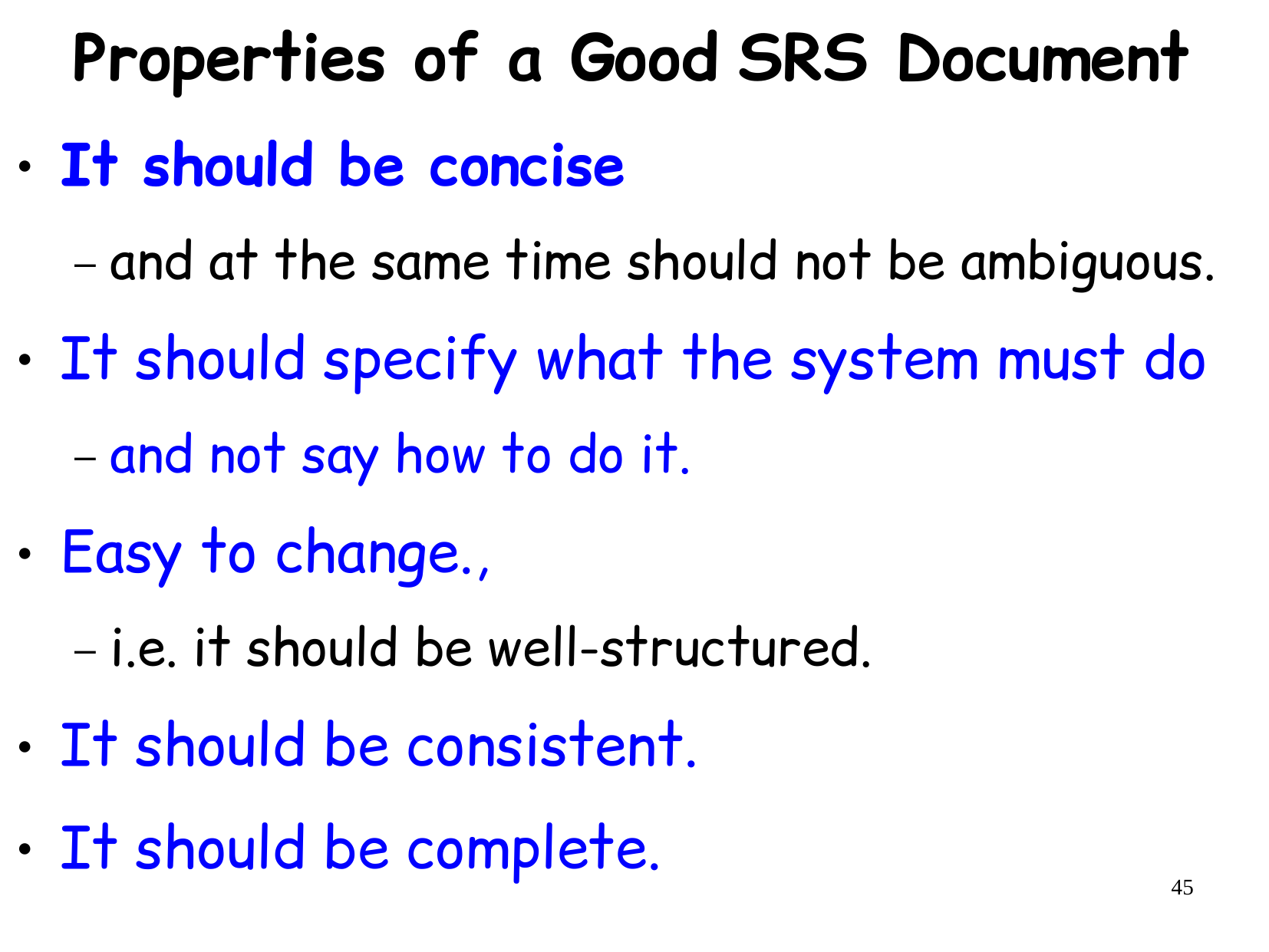

# Properties of a Good SRS Document
It should be concise
and at the same time should not be ambiguous.
It should specify what the system must do
and not say how to do it.
Easy to change.,
i.e. it should be well-structured.
It should be consistent.
It should be complete.